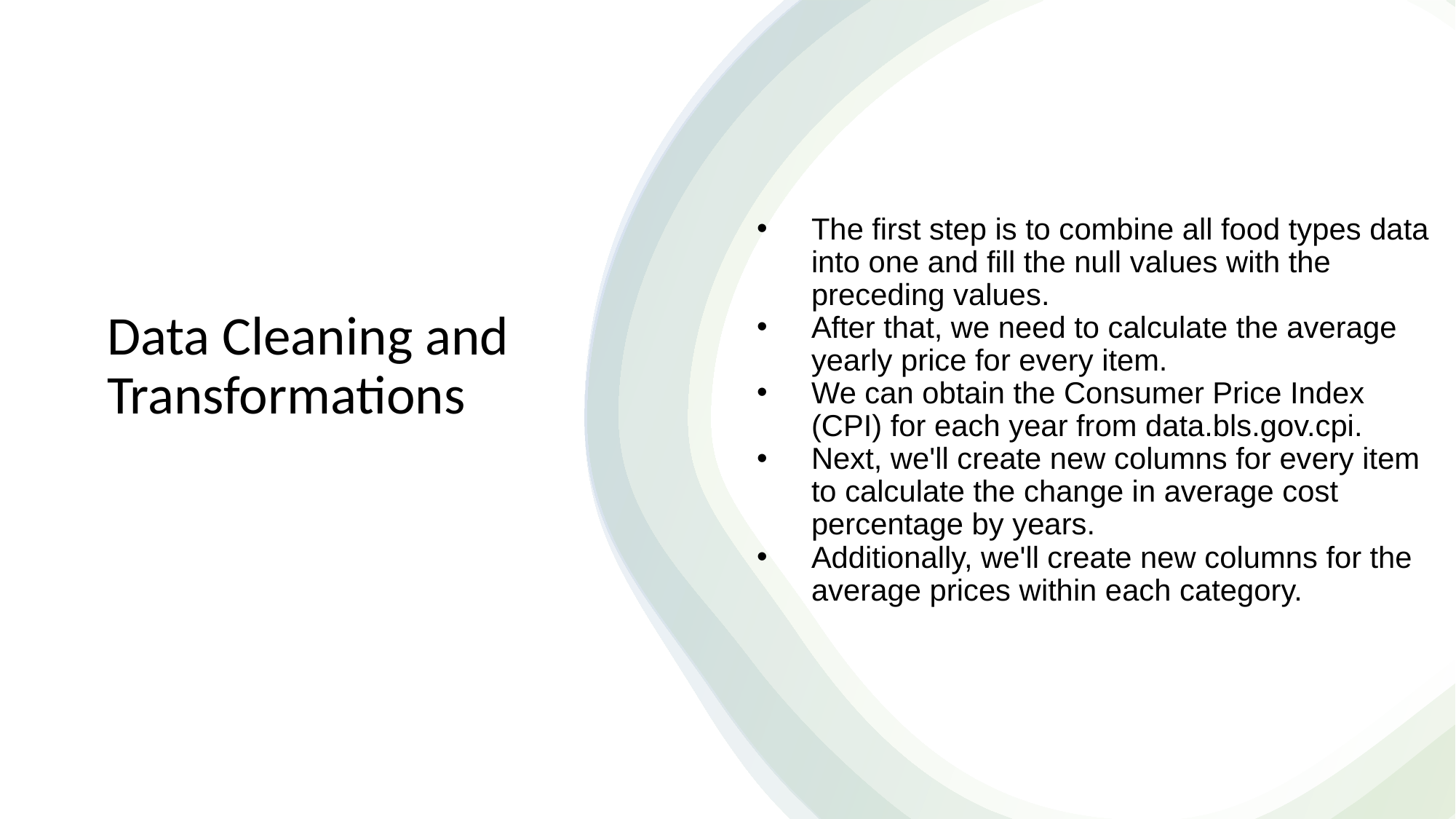

# Data Cleaning and Transformations
The first step is to combine all food types data into one and fill the null values with the preceding values.
After that, we need to calculate the average yearly price for every item.
We can obtain the Consumer Price Index (CPI) for each year from data.bls.gov.cpi.
Next, we'll create new columns for every item to calculate the change in average cost percentage by years.
Additionally, we'll create new columns for the average prices within each category.